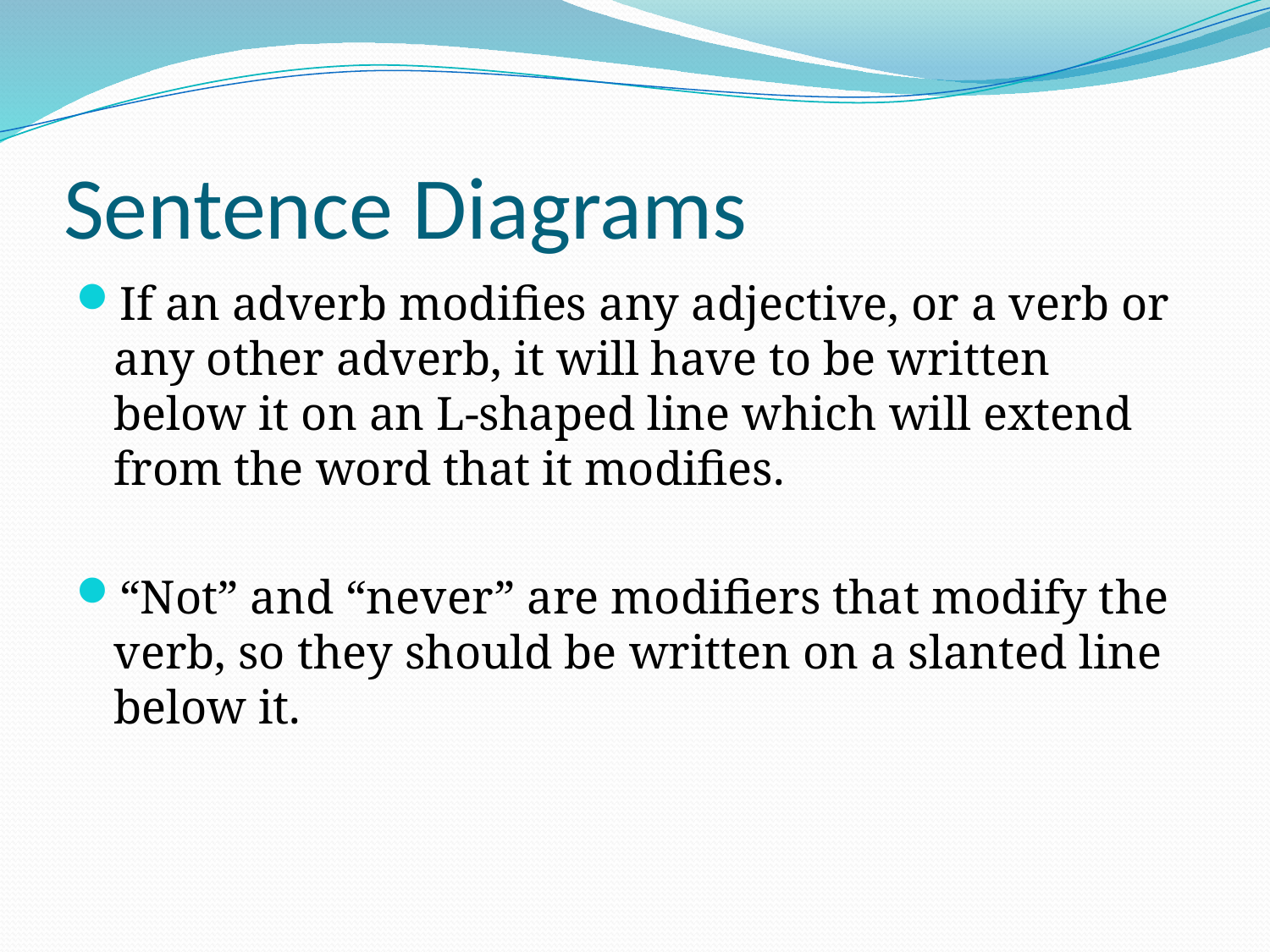

# Sentence Diagrams
If an adverb modifies any adjective, or a verb or any other adverb, it will have to be written below it on an L-shaped line which will extend from the word that it modifies.

“Not” and “never” are modifiers that modify the verb, so they should be written on a slanted line below it.